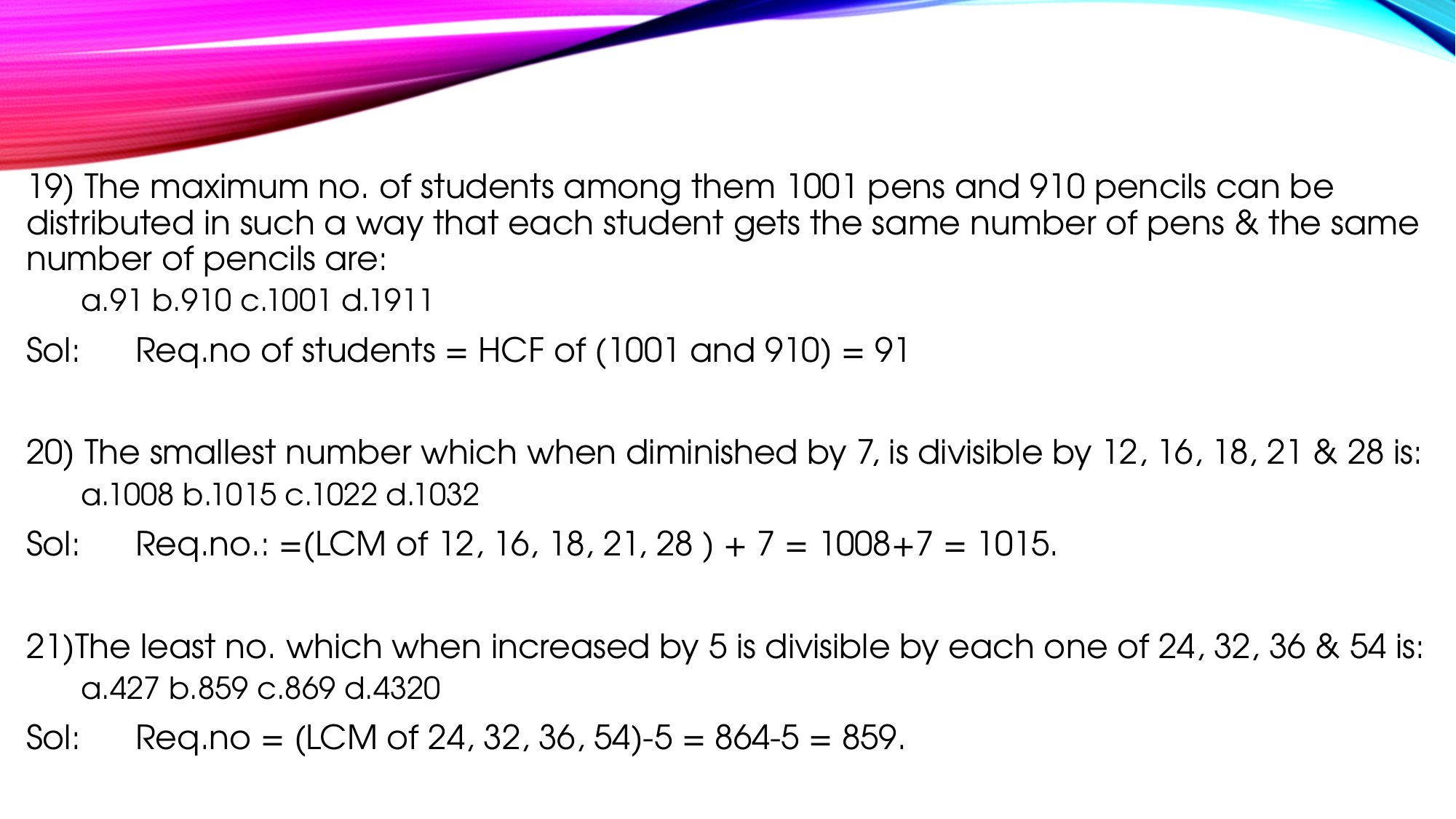

19) The maximum no. of students among them 1001 pens and 910 pencils can be distributed in such a way that each student gets the same number of pens & the same number of pencils are:
a.91 b.910 c.1001 d.1911
Sol: 	Req.no of students = HCF of (1001 and 910) = 91

20) The smallest number which when diminished by 7, is divisible by 12, 16, 18, 21 & 28 is:
a.1008 b.1015 c.1022 d.1032
Sol: 	Req.no.: =(LCM of 12, 16, 18, 21, 28 ) + 7 = 1008+7 = 1015.

21)The least no. which when increased by 5 is divisible by each one of 24, 32, 36 & 54 is:
a.427 b.859 c.869 d.4320
Sol: 	Req.no = (LCM of 24, 32, 36, 54)-5 = 864-5 = 859.